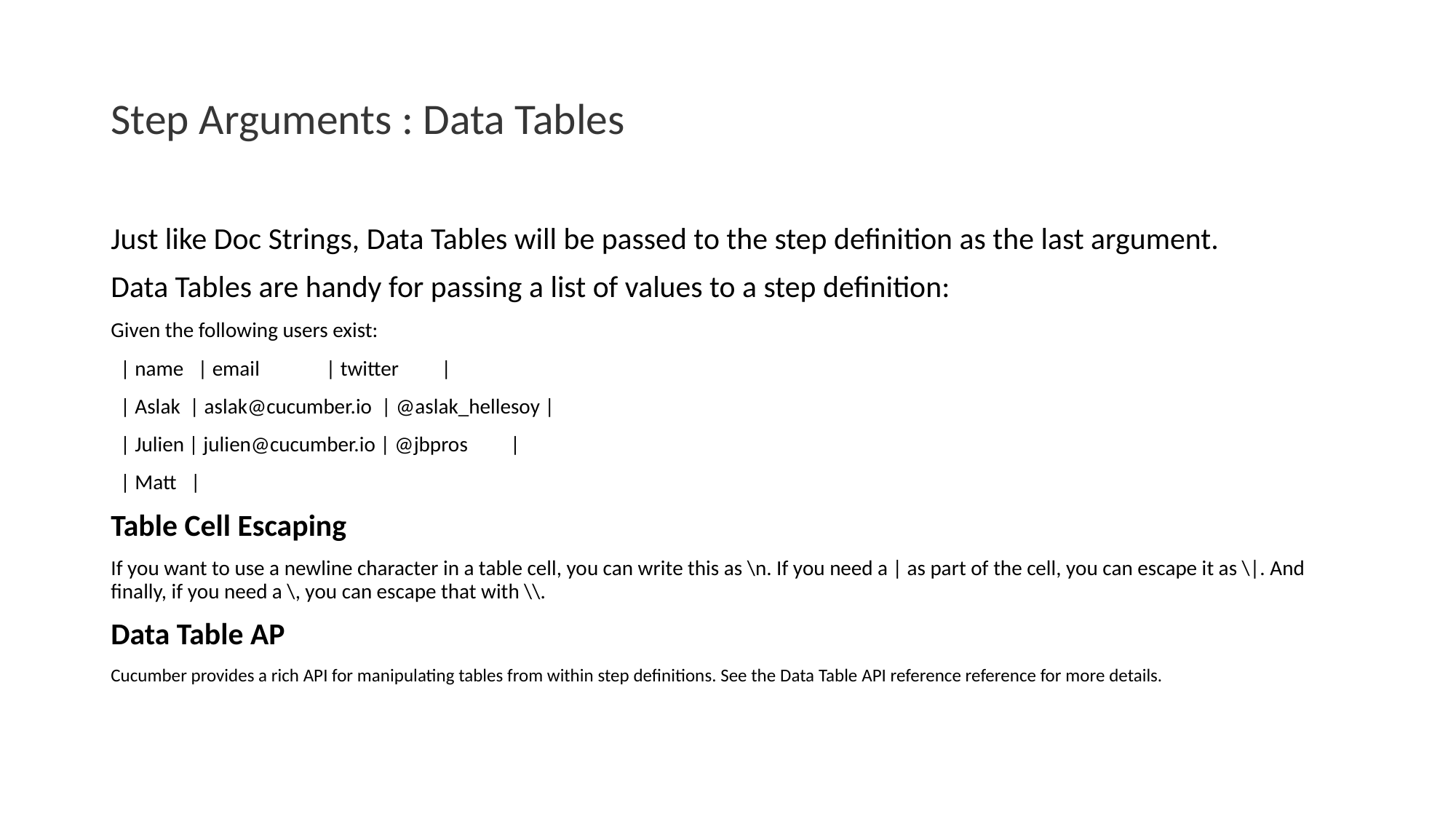

# Step Arguments : Data Tables
Just like Doc Strings, Data Tables will be passed to the step definition as the last argument.
Data Tables are handy for passing a list of values to a step definition:
Given the following users exist:
  | name   | email              | twitter         |
  | Aslak  | aslak@cucumber.io  | @aslak_hellesoy |
  | Julien | julien@cucumber.io | @jbpros         |
  | Matt   |
Table Cell Escaping
If you want to use a newline character in a table cell, you can write this as \n. If you need a | as part of the cell, you can escape it as \|. And finally, if you need a \, you can escape that with \\.
Data Table AP
Cucumber provides a rich API for manipulating tables from within step definitions. See the Data Table API reference reference for more details.